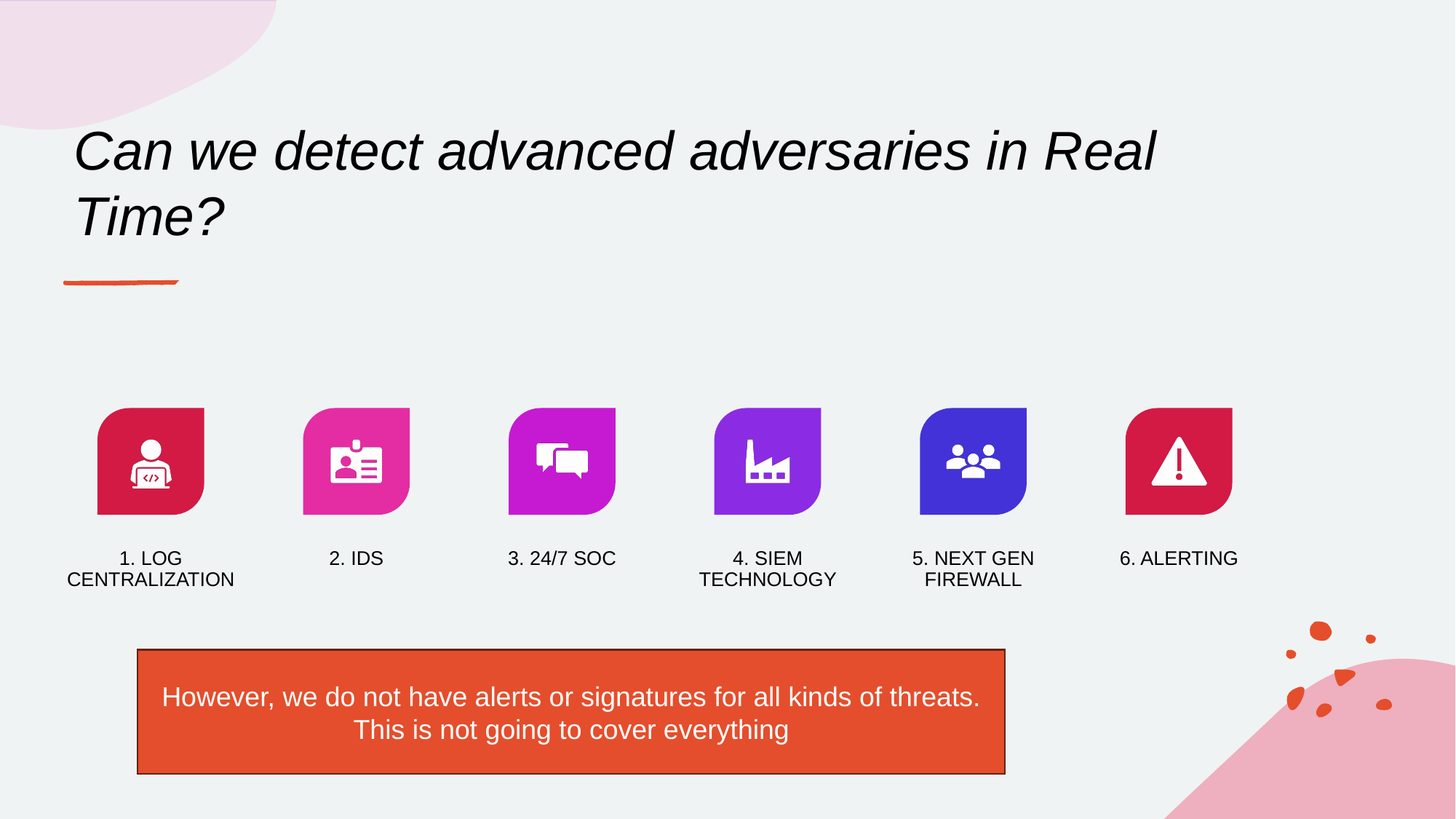

# Can we detect advanced adversaries in Real Time?

1. Log Centralization
2. IDS
3. 24/7 SOC
4. SIEM Technology
5. Next Gen Firewall
6. Alerting

However, we do not have alerts or signatures for all kinds of threats. This is not going to cover everything